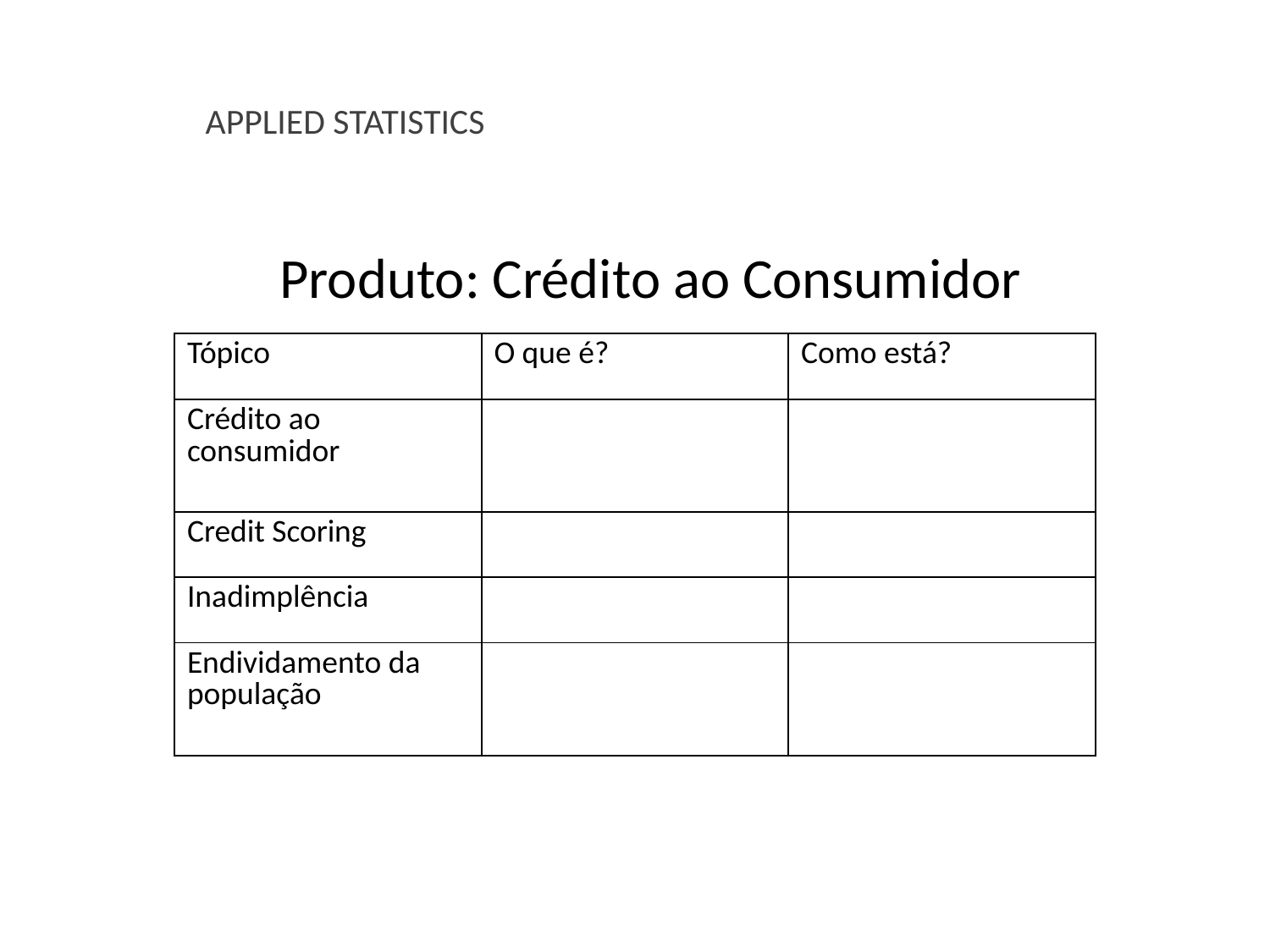

APPLIED STATISTICS
# Produto: Crédito ao Consumidor
| Tópico | O que é? | Como está? |
| --- | --- | --- |
| Crédito ao consumidor |  |  |
| Credit Scoring |  |  |
| Inadimplência |  |  |
| Endividamento da população |  |  |